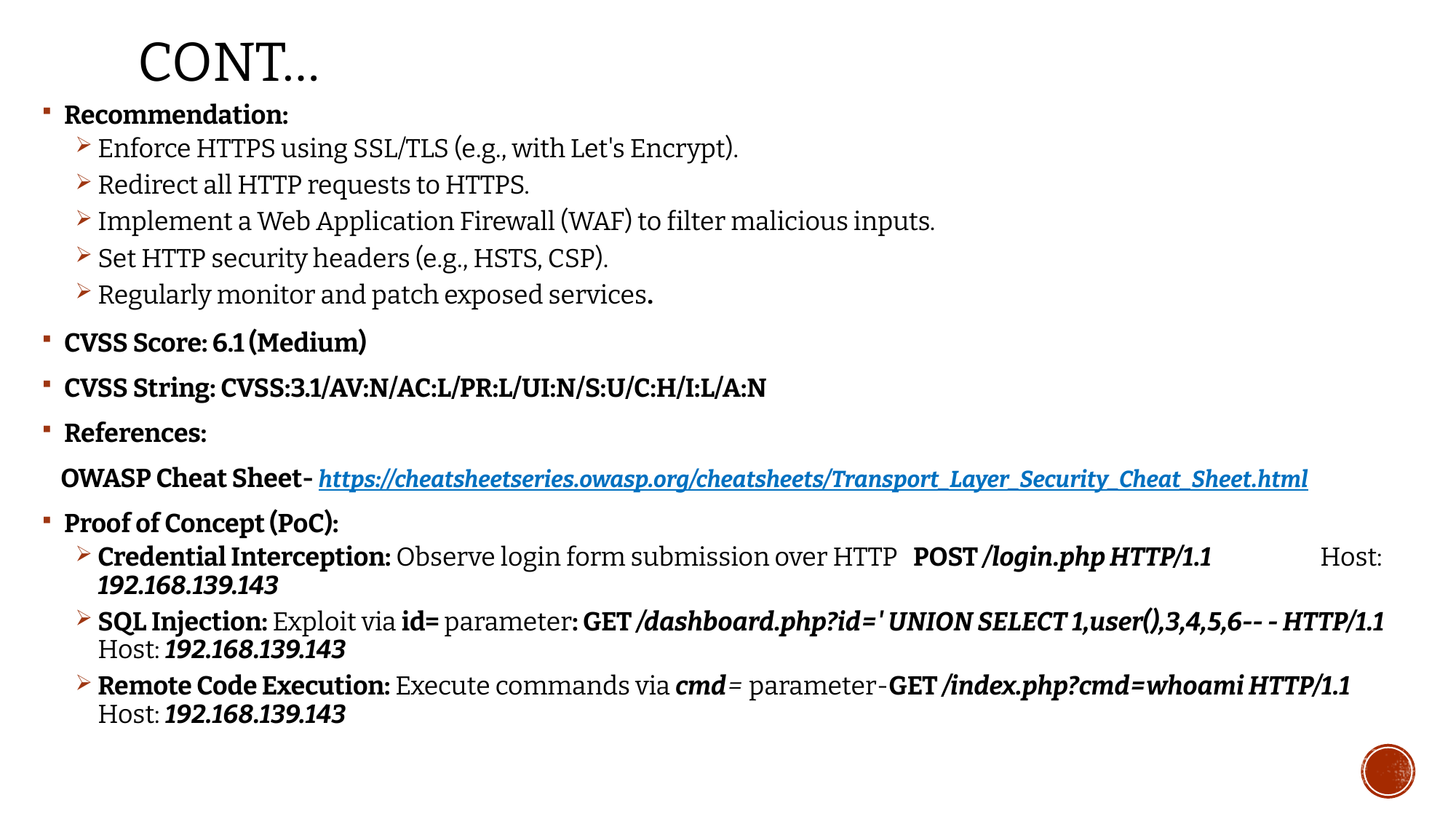

# Cont…
Recommendation:
Enforce HTTPS using SSL/TLS (e.g., with Let's Encrypt).
Redirect all HTTP requests to HTTPS.
Implement a Web Application Firewall (WAF) to filter malicious inputs.
Set HTTP security headers (e.g., HSTS, CSP).
Regularly monitor and patch exposed services.
CVSS Score: 6.1 (Medium)
CVSS String: CVSS:3.1/AV:N/AC:L/PR:L/UI:N/S:U/C:H/I:L/A:N
References:
    OWASP Cheat Sheet- https://cheatsheetseries.owasp.org/cheatsheets/Transport_Layer_Security_Cheat_Sheet.html
Proof of Concept (PoC):
Credential Interception: Observe login form submission over HTTP   POST /login.php HTTP/1.1                       Host: 192.168.139.143
SQL Injection: Exploit via id= parameter: GET /dashboard.php?id=' UNION SELECT 1,user(),3,4,5,6-- - HTTP/1.1 Host: 192.168.139.143
Remote Code Execution: Execute commands via cmd= parameter-GET /index.php?cmd=whoami HTTP/1.1  Host: 192.168.139.143